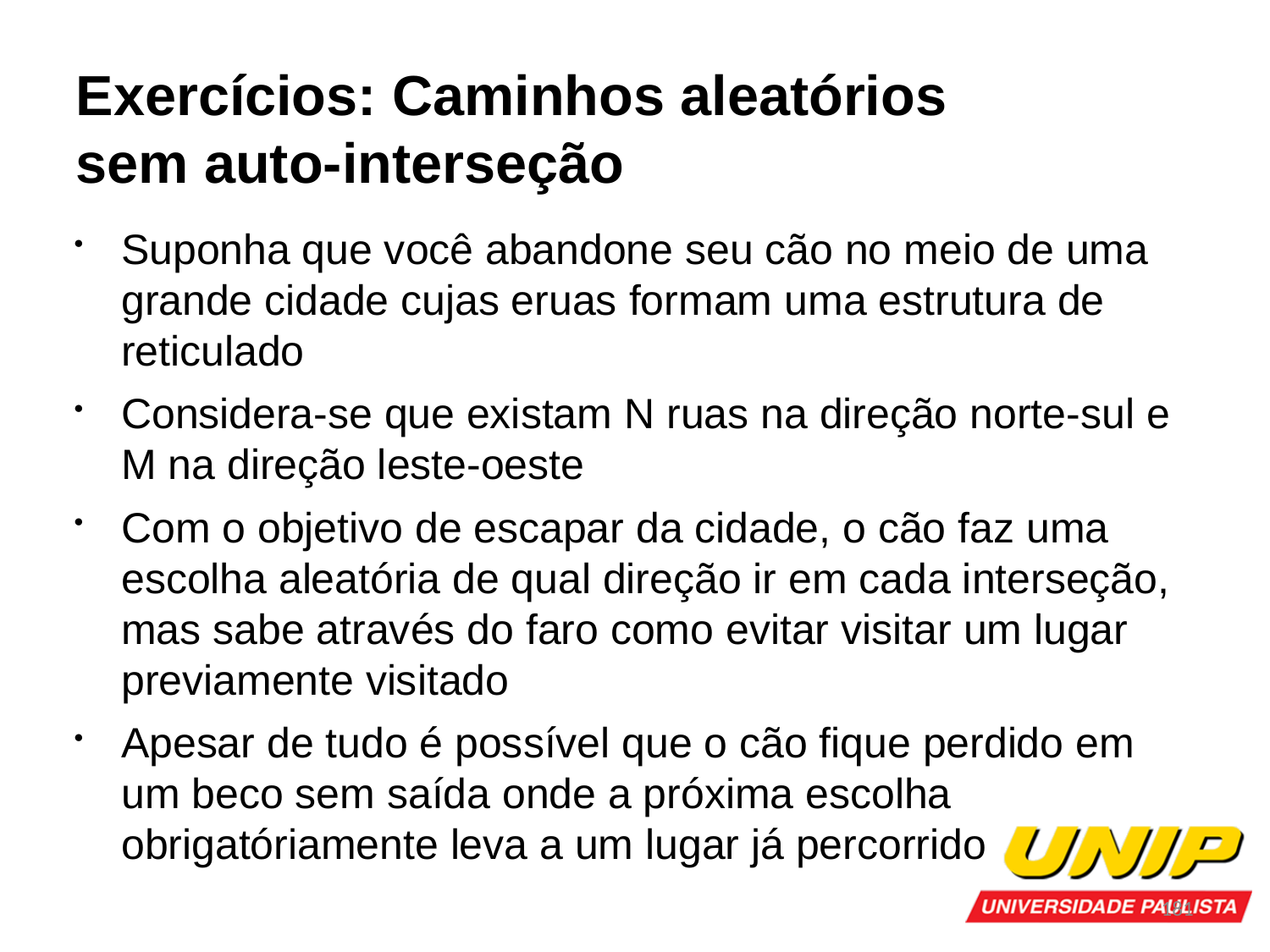

Exercícios: Caminhos aleatórios sem auto-interseção
Suponha que você abandone seu cão no meio de uma grande cidade cujas eruas formam uma estrutura de reticulado
Considera-se que existam N ruas na direção norte-sul e M na direção leste-oeste
Com o objetivo de escapar da cidade, o cão faz uma escolha aleatória de qual direção ir em cada interseção, mas sabe através do faro como evitar visitar um lugar previamente visitado
Apesar de tudo é possível que o cão fique perdido em um beco sem saída onde a próxima escolha obrigatóriamente leva a um lugar já percorrido
181